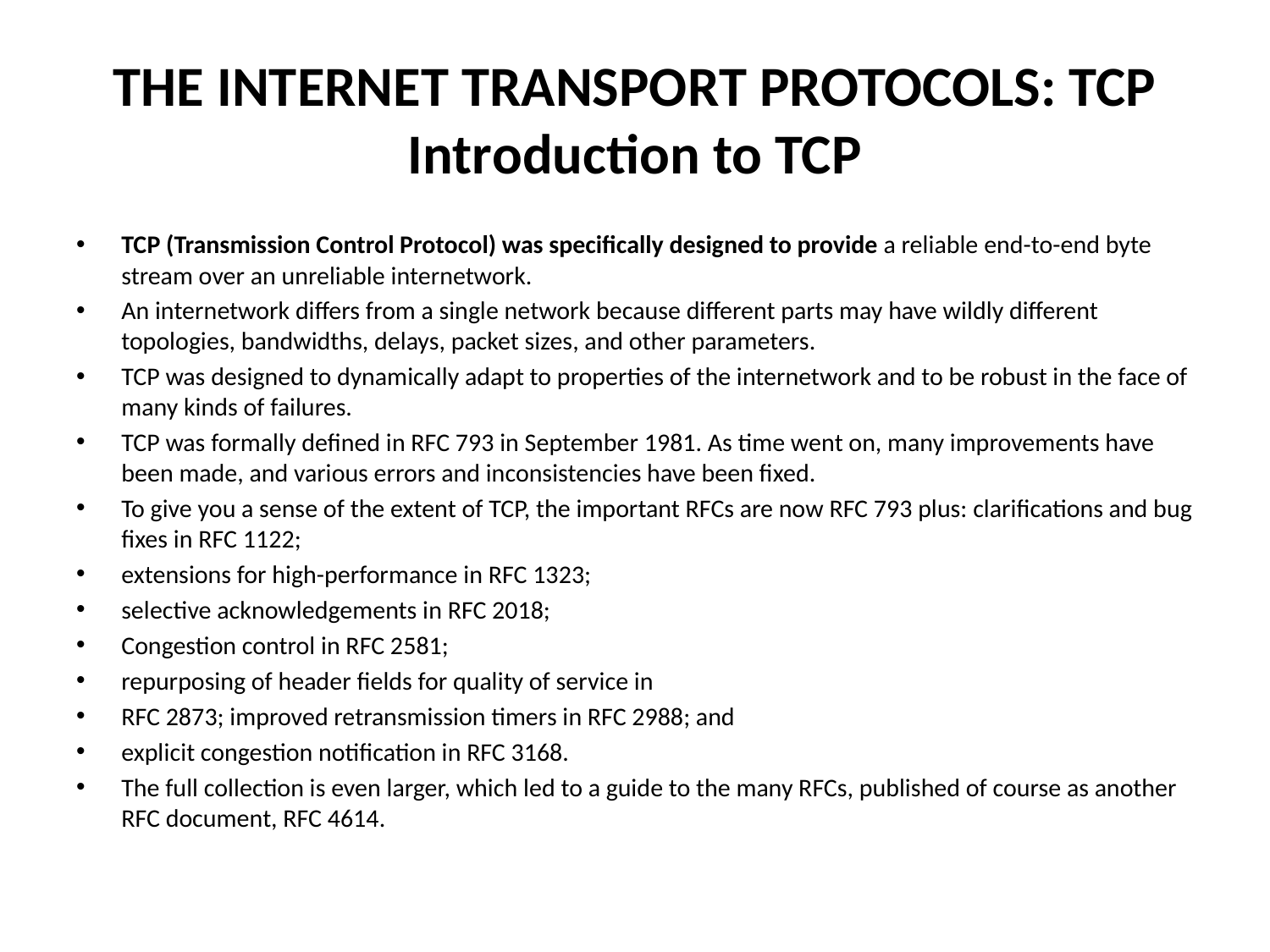

# THE INTERNET TRANSPORT PROTOCOLS: TCP Introduction to TCP
TCP (Transmission Control Protocol) was specifically designed to provide a reliable end-to-end byte stream over an unreliable internetwork.
An internetwork differs from a single network because different parts may have wildly different topologies, bandwidths, delays, packet sizes, and other parameters.
TCP was designed to dynamically adapt to properties of the internetwork and to be robust in the face of many kinds of failures.
TCP was formally defined in RFC 793 in September 1981. As time went on, many improvements have been made, and various errors and inconsistencies have been fixed.
To give you a sense of the extent of TCP, the important RFCs are now RFC 793 plus: clarifications and bug fixes in RFC 1122;
extensions for high-performance in RFC 1323;
selective acknowledgements in RFC 2018;
Congestion control in RFC 2581;
repurposing of header fields for quality of service in
RFC 2873; improved retransmission timers in RFC 2988; and
explicit congestion notification in RFC 3168.
The full collection is even larger, which led to a guide to the many RFCs, published of course as another RFC document, RFC 4614.